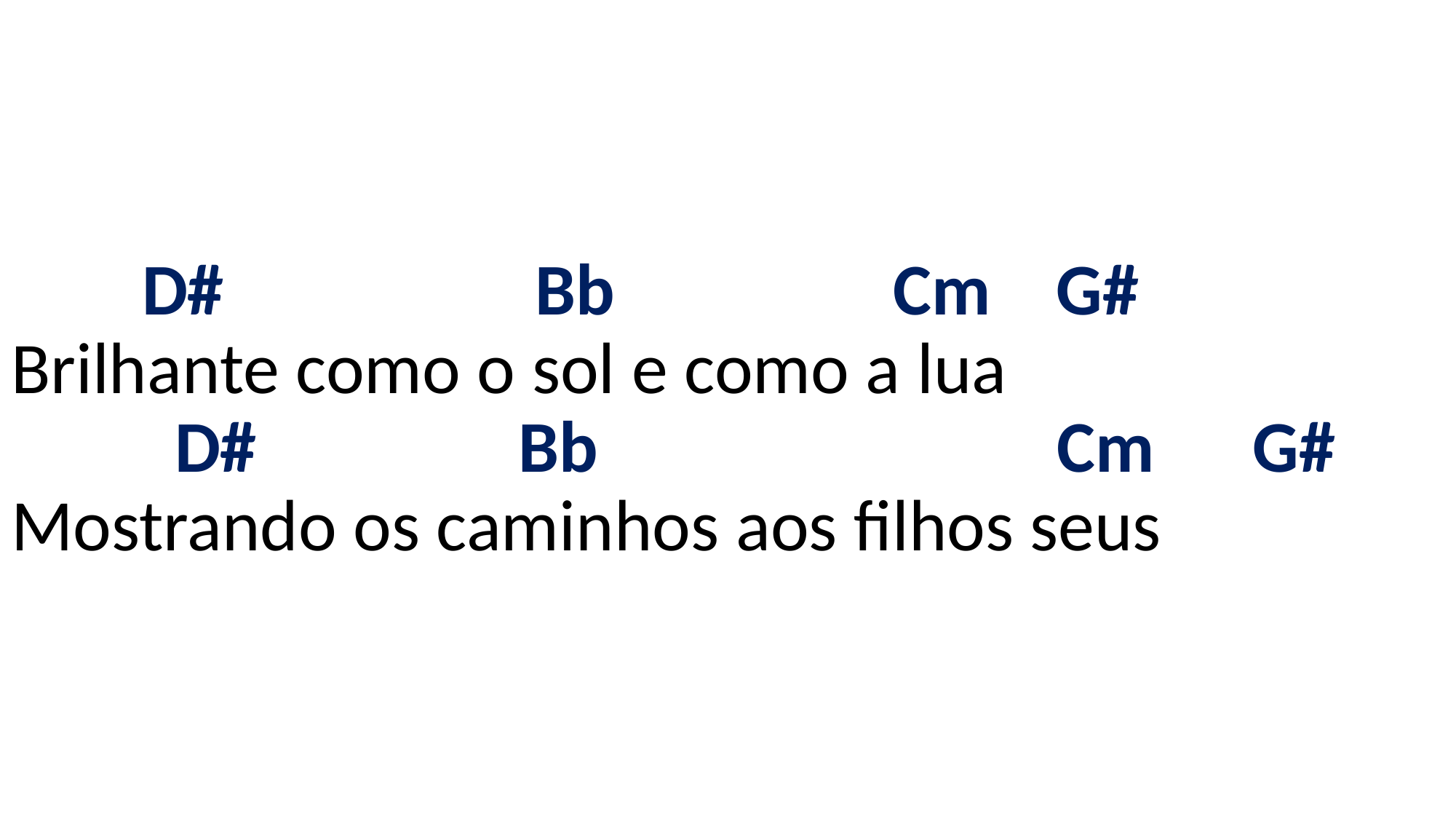

# D#                   Bb                 Cm    G# Brilhante como o sol e como a lua D#                Bb                            Cm      G# Mostrando os caminhos aos filhos seus